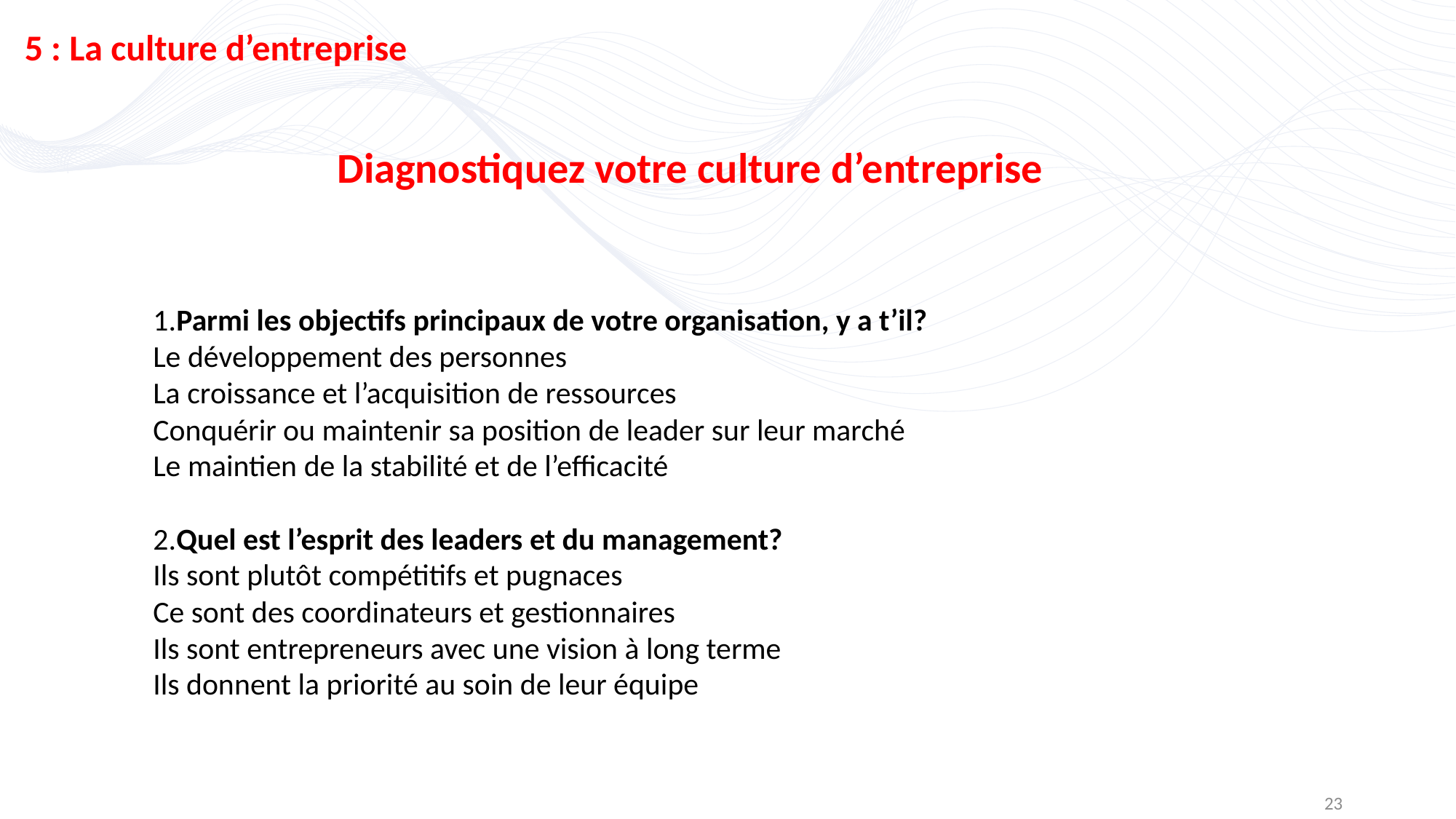

5 : La culture d’entreprise
Diagnostiquez votre culture d’entreprise

1.Parmi les objectifs principaux de votre organisation, y a t’il?
Le développement des personnes
La croissance et l’acquisition de ressources
Conquérir ou maintenir sa position de leader sur leur marché
Le maintien de la stabilité et de l’efficacité

2.Quel est l’esprit des leaders et du management?
Ils sont plutôt compétitifs et pugnaces
Ce sont des coordinateurs et gestionnaires
Ils sont entrepreneurs avec une vision à long terme
Ils donnent la priorité au soin de leur équipe

23